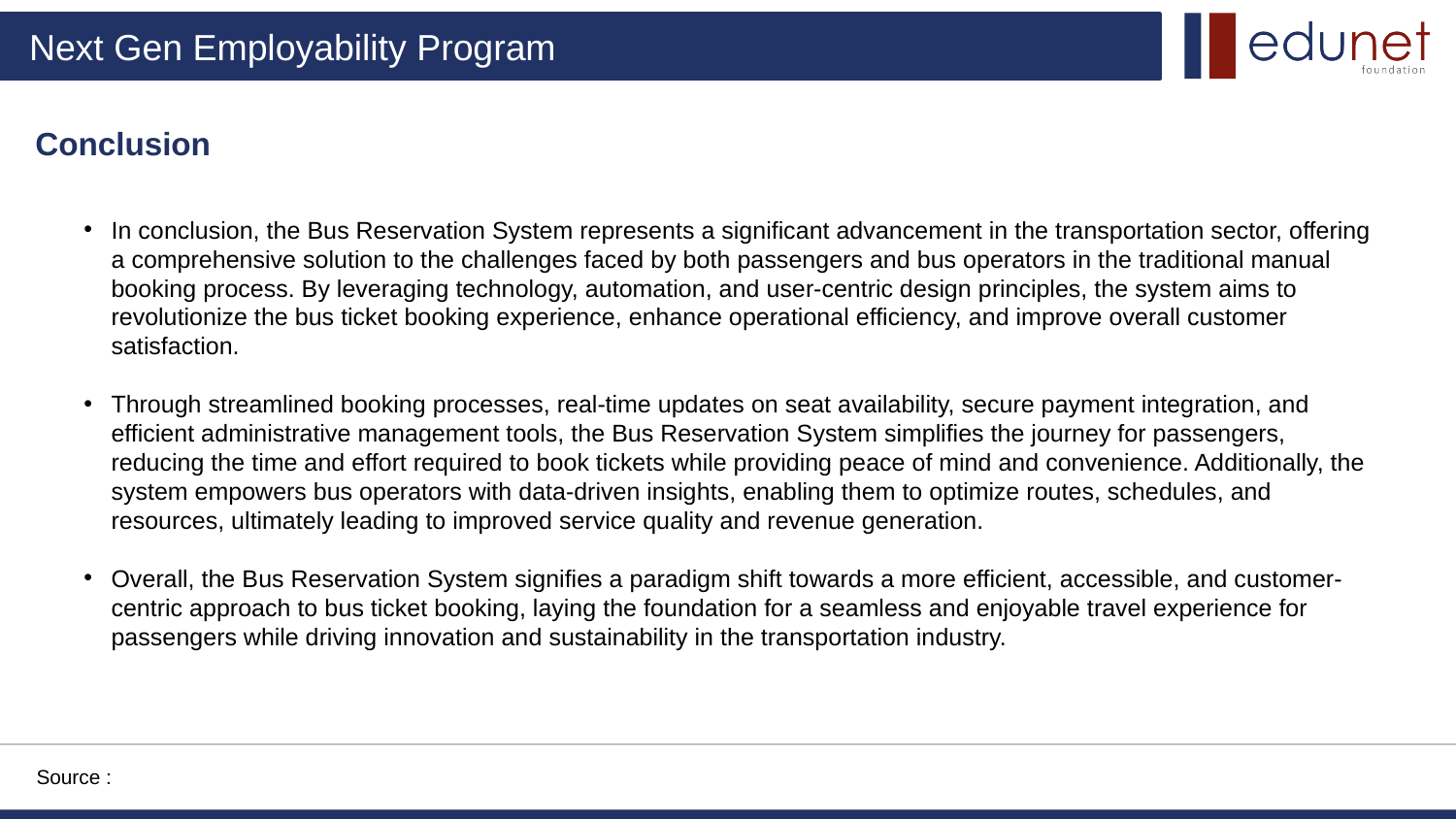

Conclusion
In conclusion, the Bus Reservation System represents a significant advancement in the transportation sector, offering a comprehensive solution to the challenges faced by both passengers and bus operators in the traditional manual booking process. By leveraging technology, automation, and user-centric design principles, the system aims to revolutionize the bus ticket booking experience, enhance operational efficiency, and improve overall customer satisfaction.

Through streamlined booking processes, real-time updates on seat availability, secure payment integration, and efficient administrative management tools, the Bus Reservation System simplifies the journey for passengers, reducing the time and effort required to book tickets while providing peace of mind and convenience. Additionally, the system empowers bus operators with data-driven insights, enabling them to optimize routes, schedules, and resources, ultimately leading to improved service quality and revenue generation.

Overall, the Bus Reservation System signifies a paradigm shift towards a more efficient, accessible, and customer-centric approach to bus ticket booking, laying the foundation for a seamless and enjoyable travel experience for passengers while driving innovation and sustainability in the transportation industry.

Source :